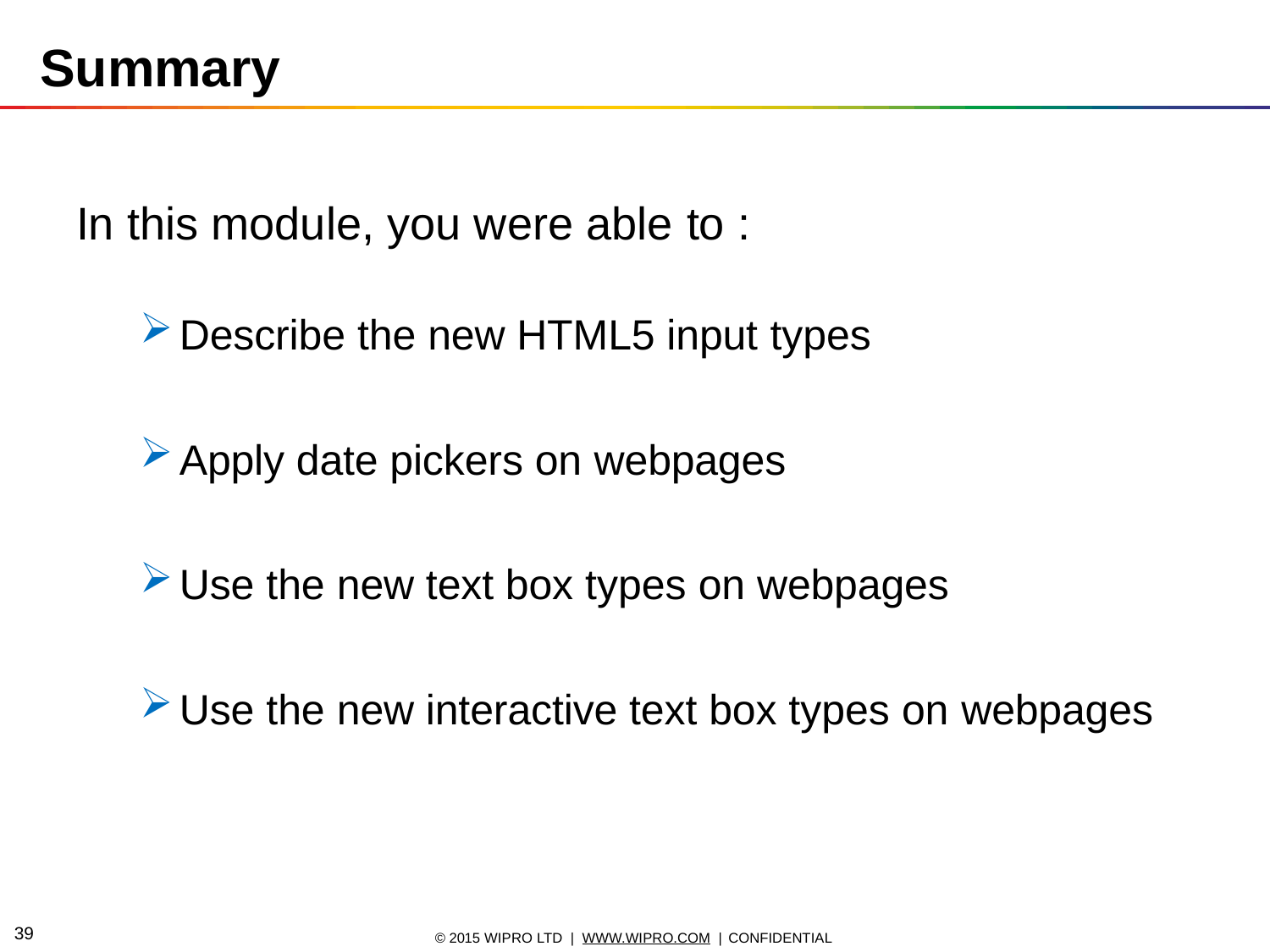

# Summary
In this module, you were able to :

Describe the new HTML5 input types

Apply date pickers on webpages

Use the new text box types on webpages

Use the new interactive text box types on webpages
39
© 2015 WIPRO LTD  |  WWW.WIPRO.COM  | CONFIDENTIAL